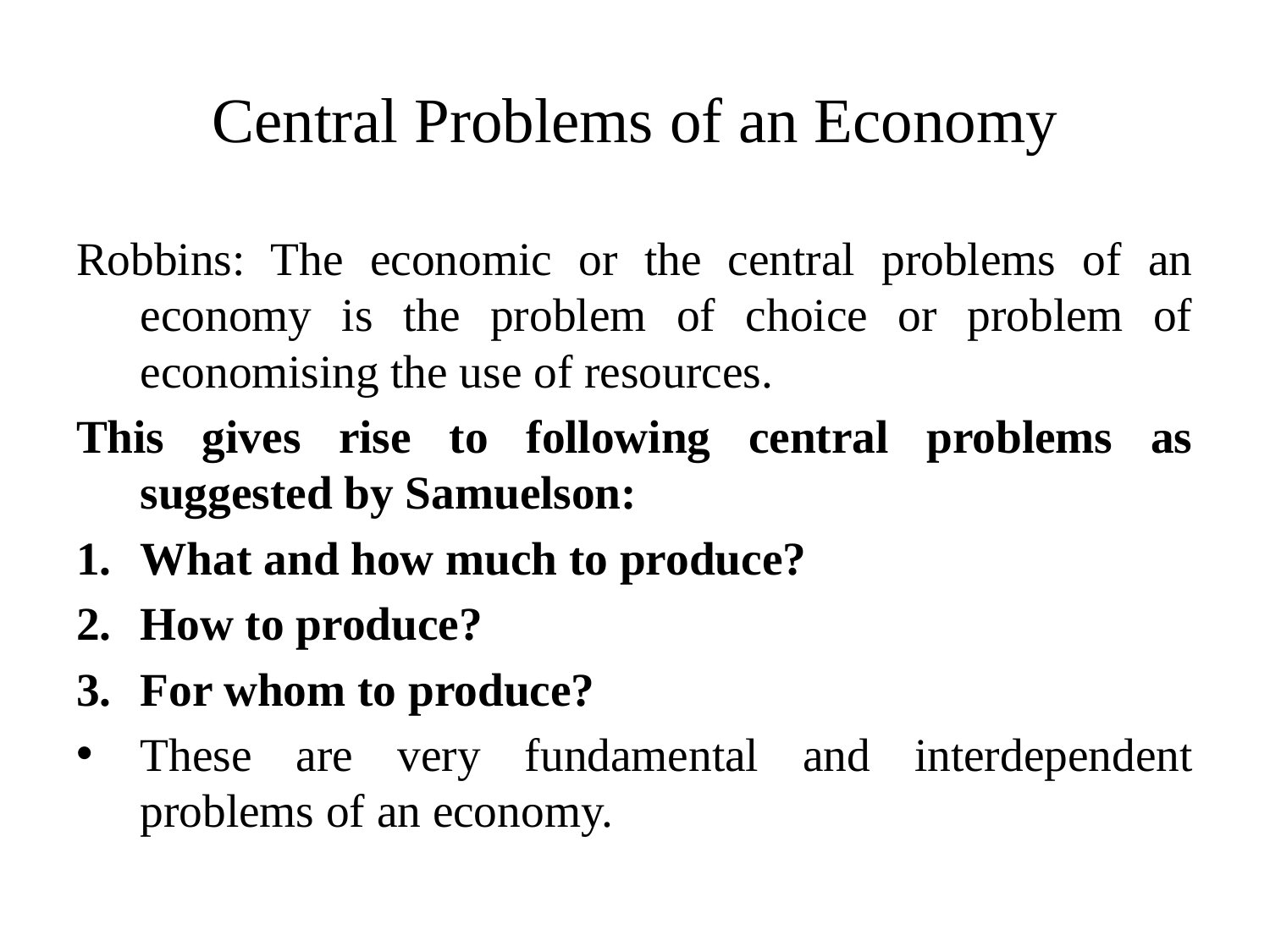

# Central Problems of an Economy
Robbins: The economic or the central problems of an economy is the problem of choice or problem of economising the use of resources.
This gives rise to following central problems as suggested by Samuelson:
What and how much to produce?
How to produce?
For whom to produce?
These are very fundamental and interdependent problems of an economy.